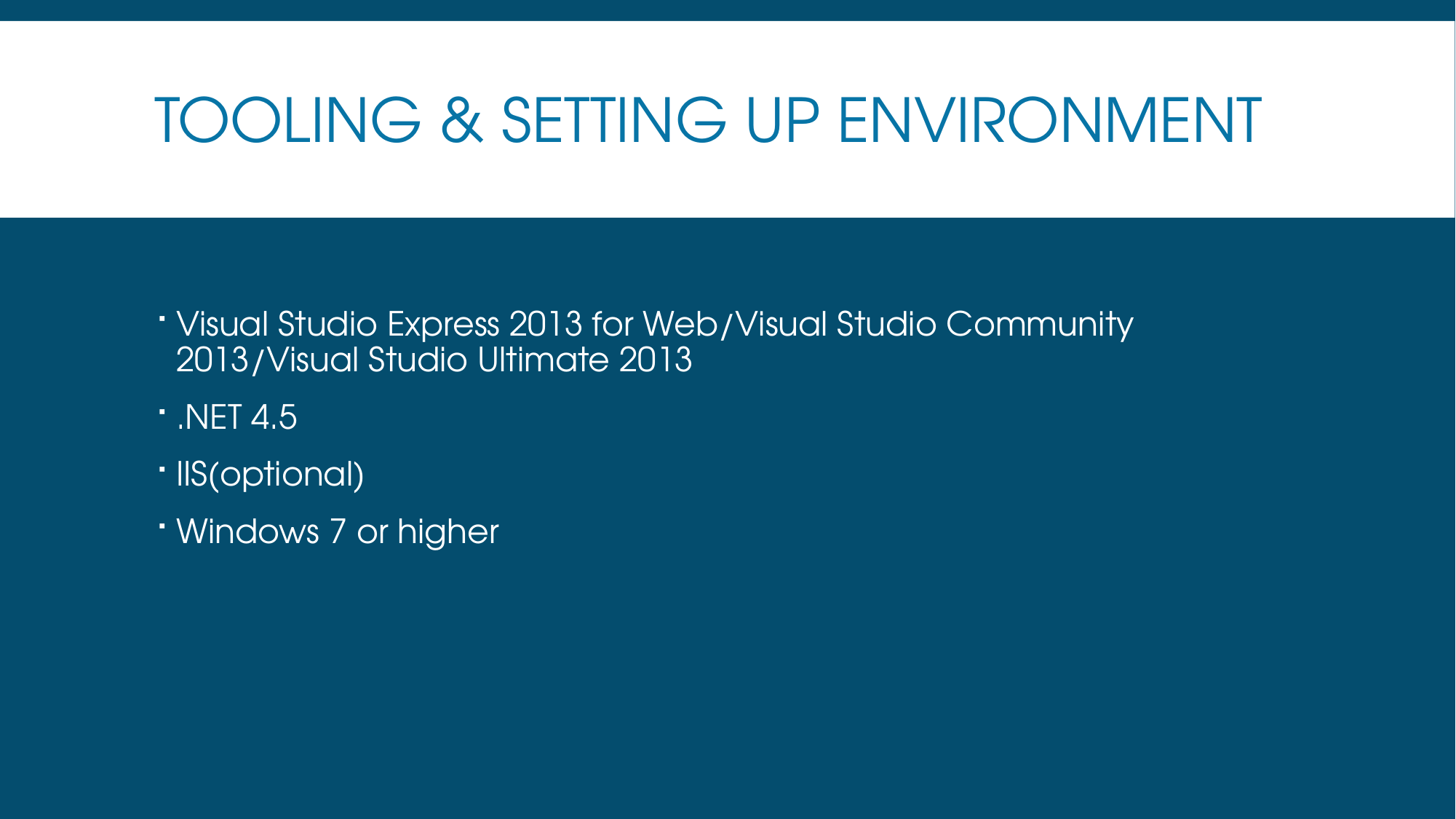

# Tooling & Setting up Environment

Visual Studio Express 2013 for Web/Visual Studio Community 2013/Visual Studio Ultimate 2013
.NET 4.5
IIS(optional)
Windows 7 or higher